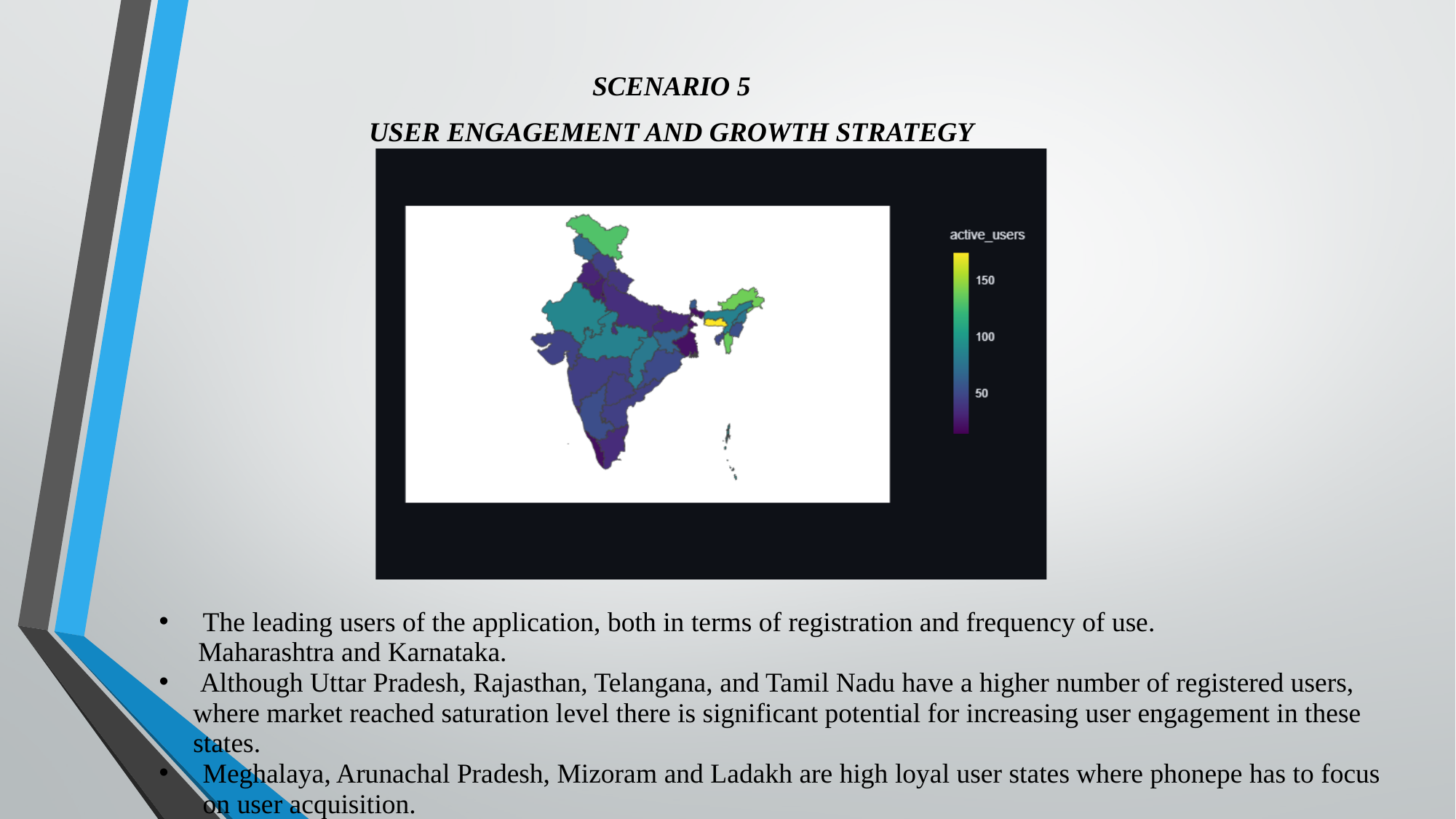

SCENARIO 5
USER ENGAGEMENT AND GROWTH STRATEGY

The leading users of the application, both in terms of registration and frequency of use.
            Maharashtra and Karnataka.
 Although Uttar Pradesh, Rajasthan, Telangana, and Tamil Nadu have a higher number of registered users,  where market reached saturation level there is significant potential for increasing user engagement in these  states.
Meghalaya, Arunachal Pradesh, Mizoram and Ladakh are high loyal user states where phonepe has to focus on user acquisition.